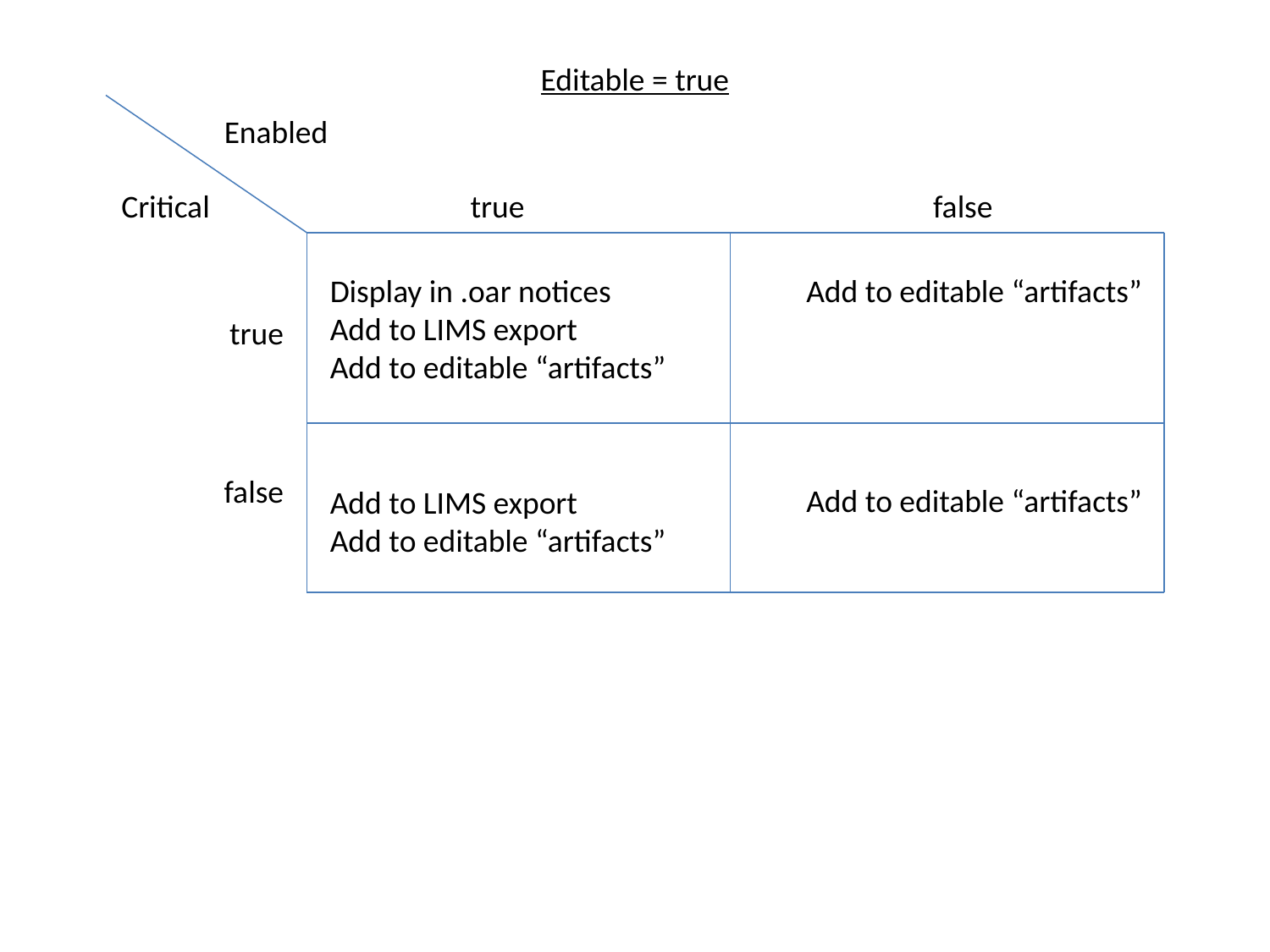

Editable = true
Enabled
Critical
true
false
Display in .oar notices
Add to LIMS export
Add to editable “artifacts”
Add to editable “artifacts”
true
false
Add to editable “artifacts”
Add to LIMS export
Add to editable “artifacts”